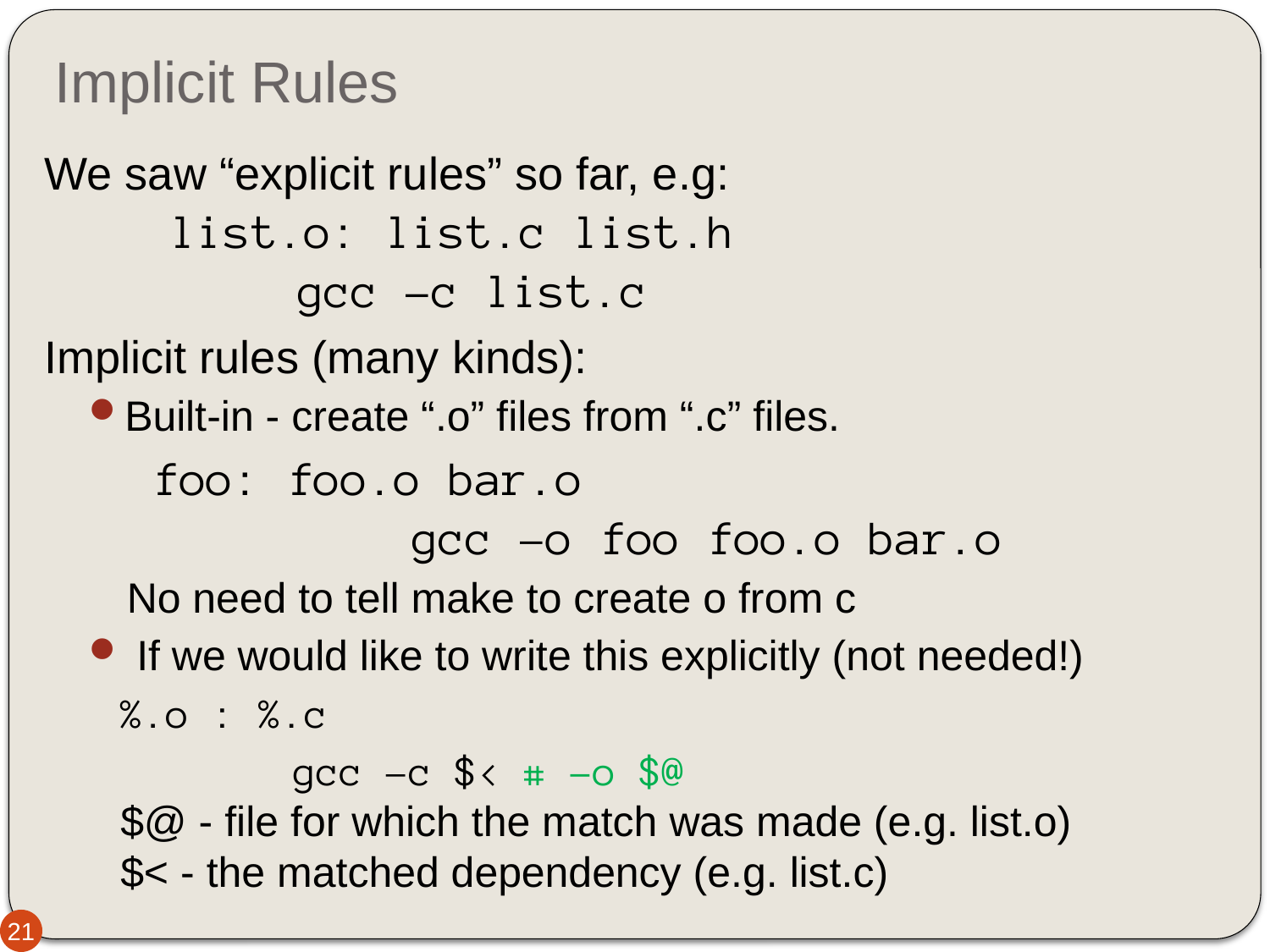

# Implicit Rules
We saw “explicit rules” so far, e.g:
	list.o: list.c list.h
		gcc -c list.c
Implicit rules (many kinds):
Built-in - create “.o” files from “.c” files.
 foo: foo.o bar.o
		gcc –o foo foo.o bar.o
No need to tell make to create o from c
 If we would like to write this explicitly (not needed!)
	%.o : %.c
 		  gcc –c $< # -o $@
$@ - file for which the match was made (e.g. list.o)
$< - the matched dependency (e.g. list.c)
21